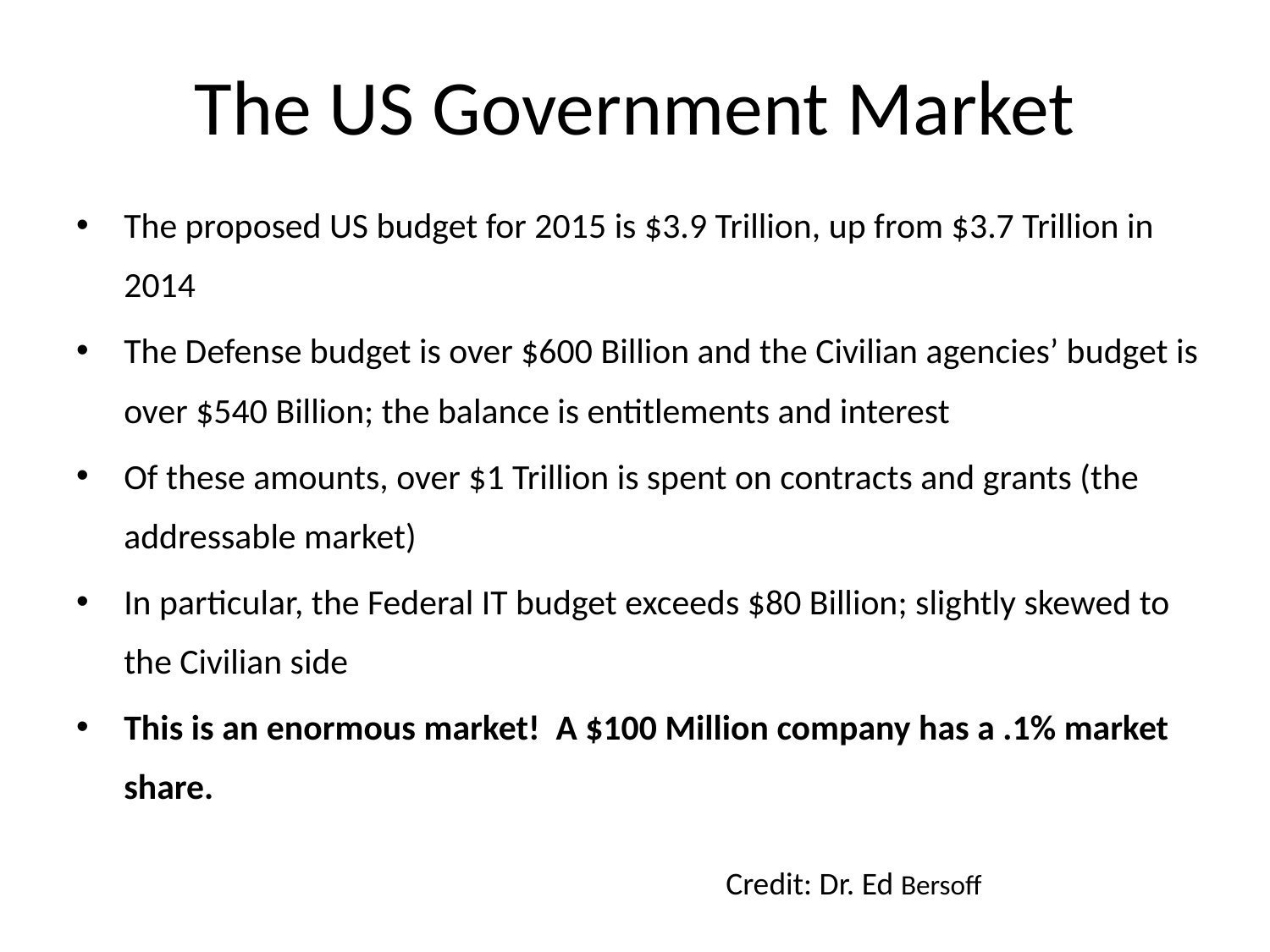

# The US Government Market
The proposed US budget for 2015 is $3.9 Trillion, up from $3.7 Trillion in 2014
The Defense budget is over $600 Billion and the Civilian agencies’ budget is over $540 Billion; the balance is entitlements and interest
Of these amounts, over $1 Trillion is spent on contracts and grants (the addressable market)
In particular, the Federal IT budget exceeds $80 Billion; slightly skewed to the Civilian side
This is an enormous market!  A $100 Million company has a .1% market share.
Credit: Dr. Ed Bersoff